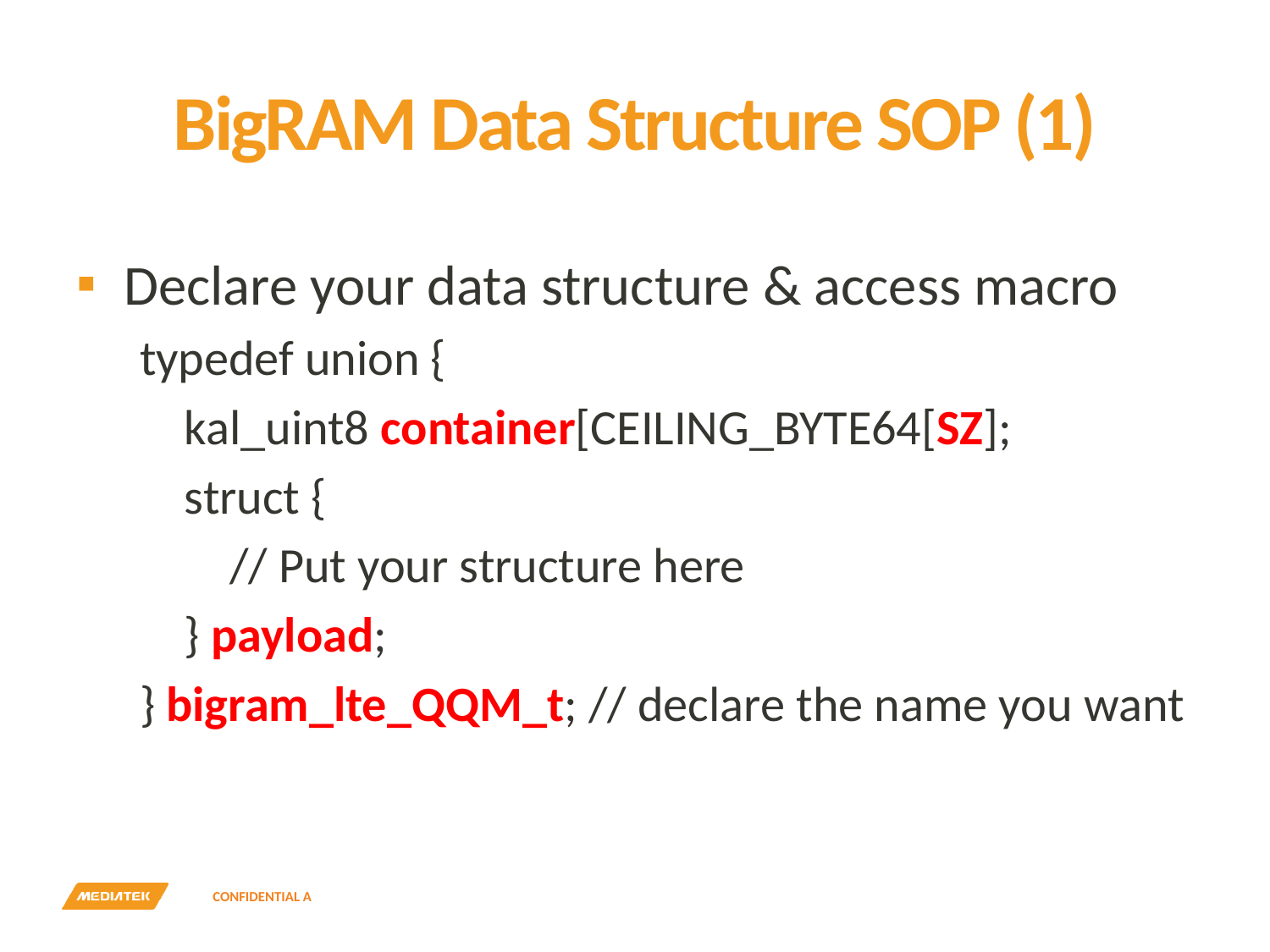

# BigRAM Data Structure SOP (1)
Declare your data structure & access macro
typedef union {
    kal_uint8 container[CEILING_BYTE64[SZ];
    struct {
        // Put your structure here
    } payload;
} bigram_lte_QQM_t; // declare the name you want